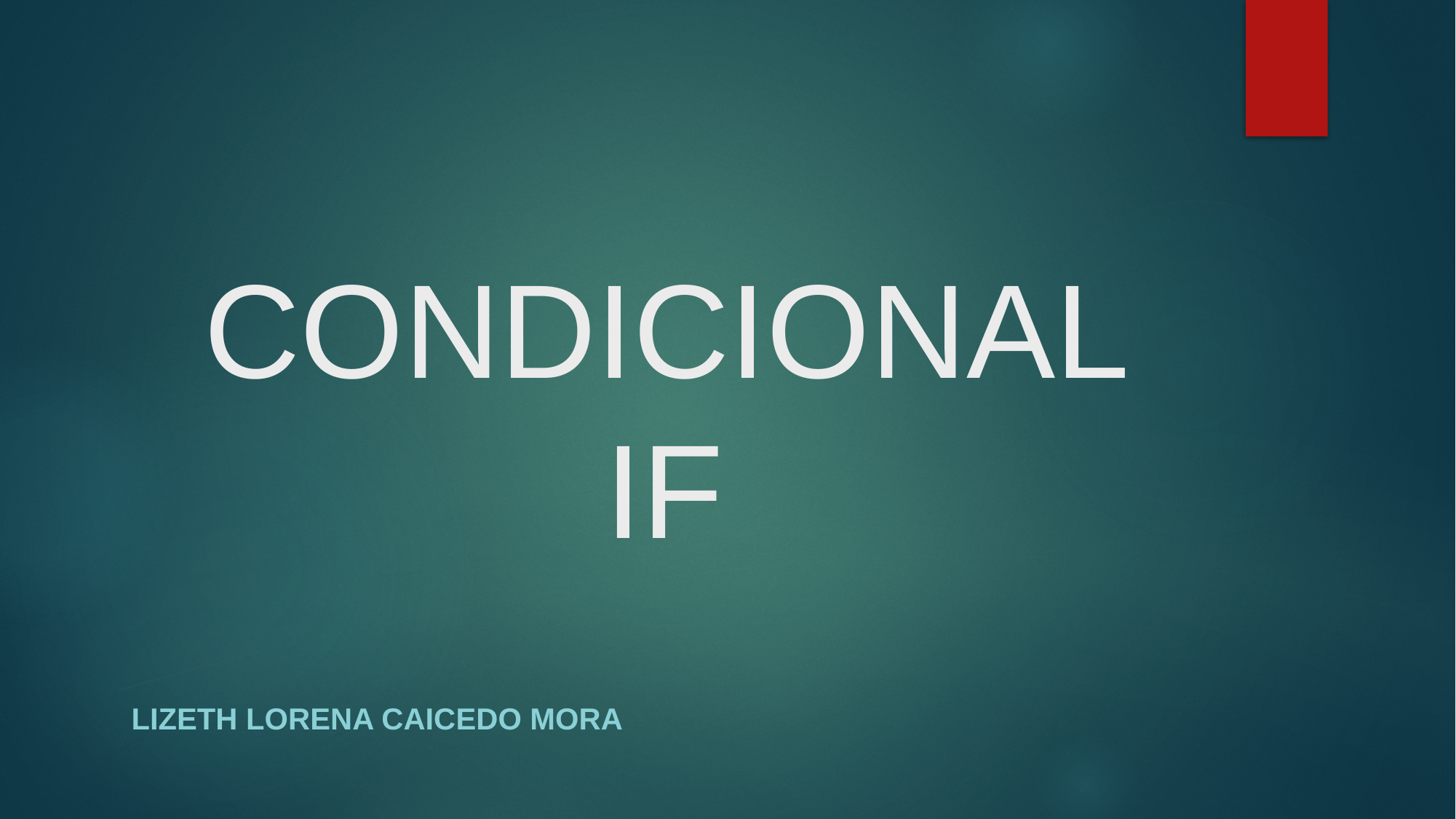

# CONDICIONAL IF
LIZETH LORENA CAICEDO MORA